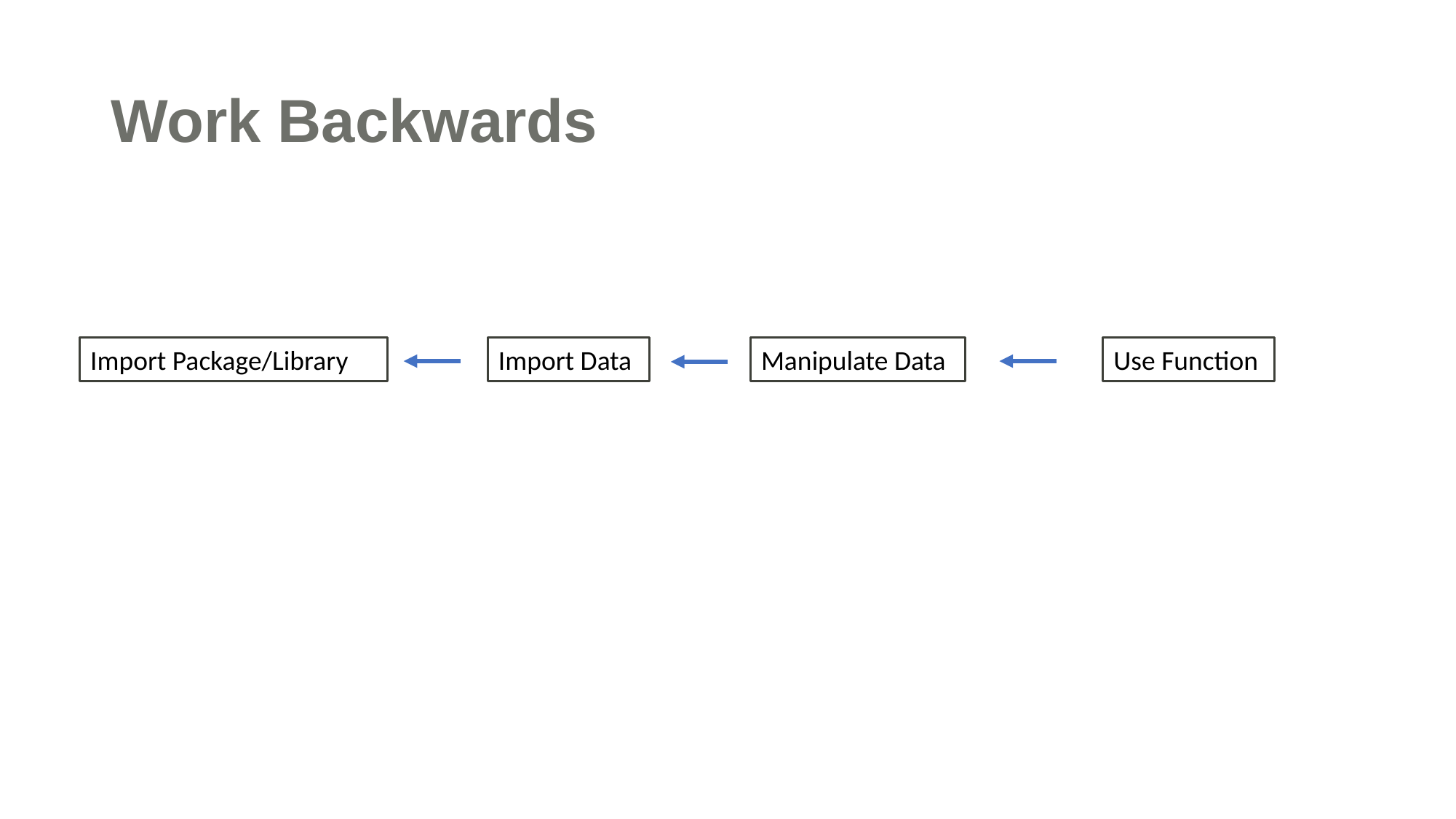

# Work Backwards
Import Package/Library
Import Data
Manipulate Data
Use Function